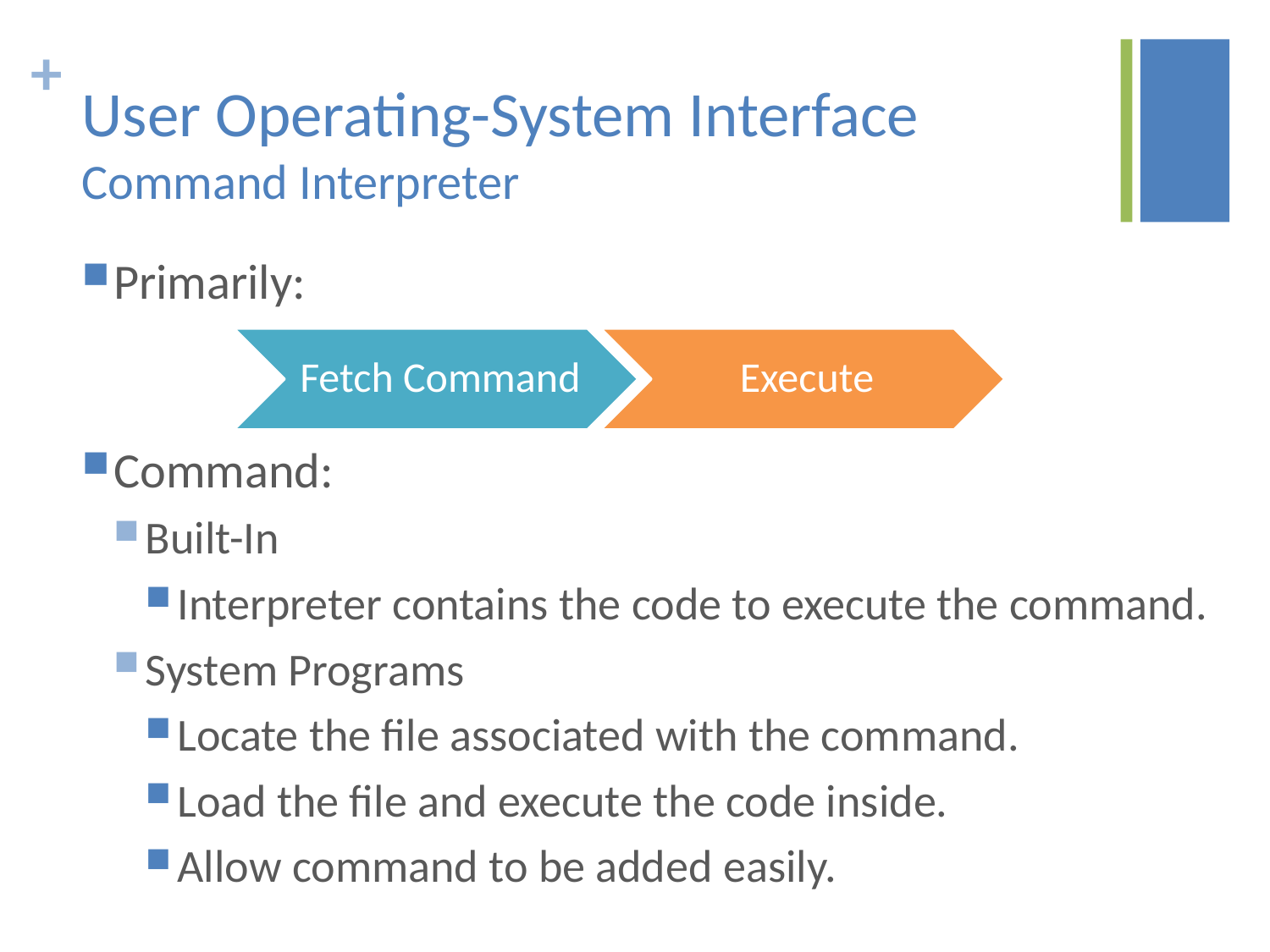

# User Operating-System Interface Command Interpreter
Primarily:

Command:
Built-In
Interpreter contains the code to execute the command.
System Programs
Locate the file associated with the command.
Load the file and execute the code inside.
Allow command to be added easily.
Fetch Command
Execute